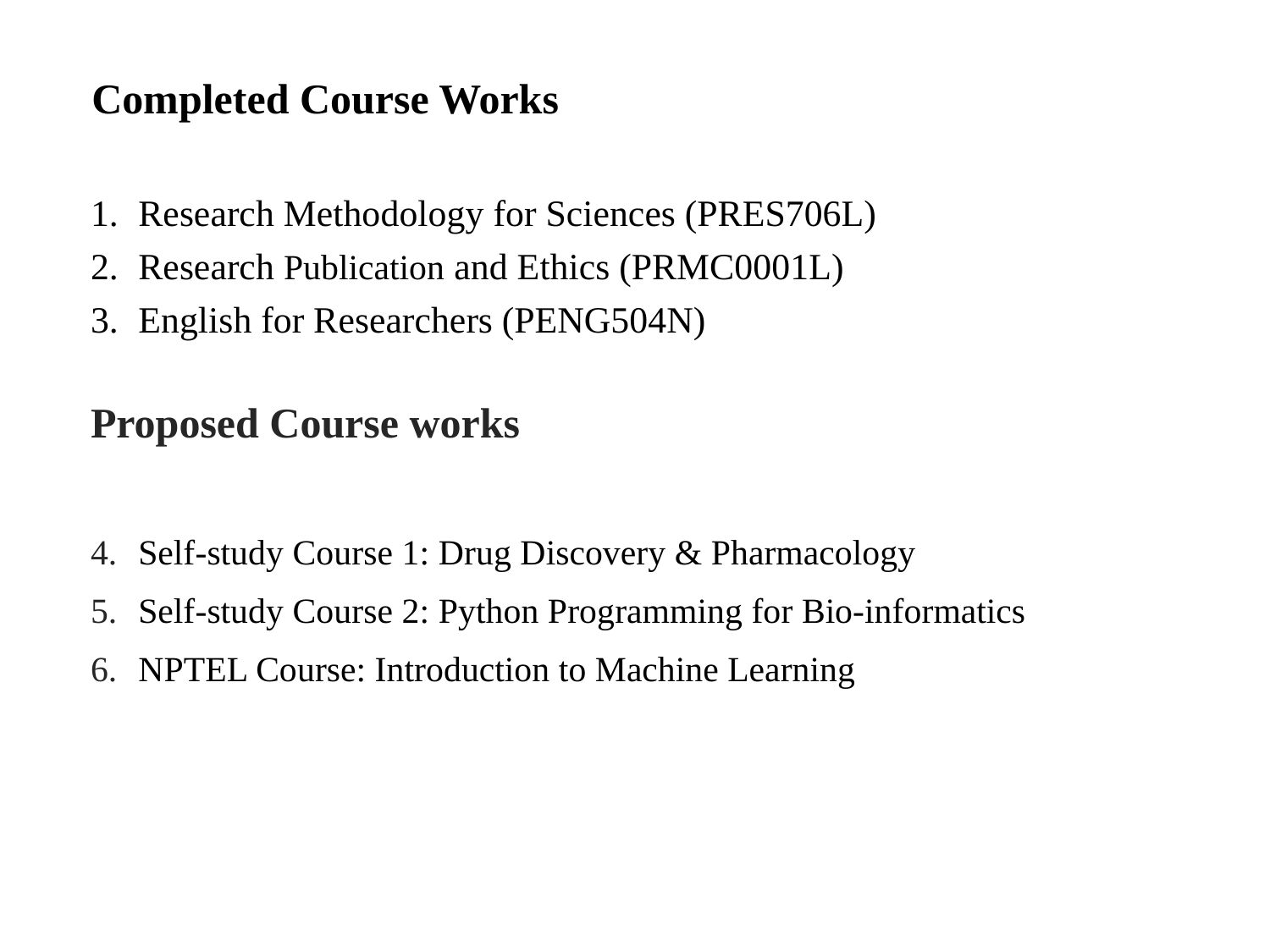

# Completed Course Works
Research Methodology for Sciences (PRES706L)
Research Publication and Ethics (PRMC0001L)
English for Researchers (PENG504N)

Proposed Course works
Self-study Course 1: Drug Discovery & Pharmacology
Self-study Course 2: Python Programming for Bio-informatics
NPTEL Course: Introduction to Machine Learning